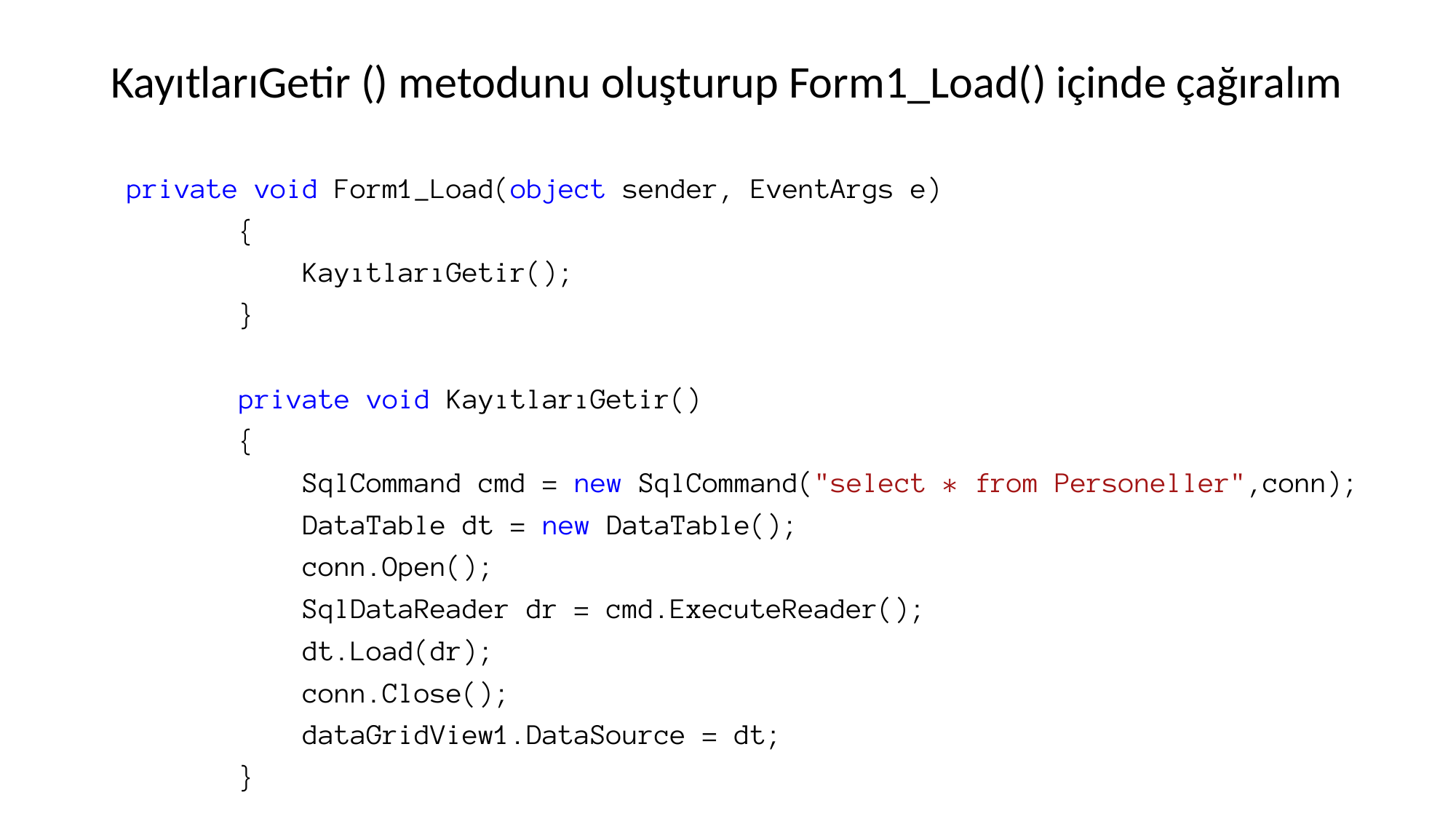

# KayıtlarıGetir () metodunu oluşturup Form1_Load() içinde çağıralım
 private void Form1_Load(object sender, EventArgs e)
        {
            KayıtlarıGetir();
        }

        private void KayıtlarıGetir()
        {
            SqlCommand cmd = new SqlCommand("select * from Personeller",conn);
            DataTable dt = new DataTable();
            conn.Open();
            SqlDataReader dr = cmd.ExecuteReader();
            dt.Load(dr);
            conn.Close();
            dataGridView1.DataSource = dt;
        }